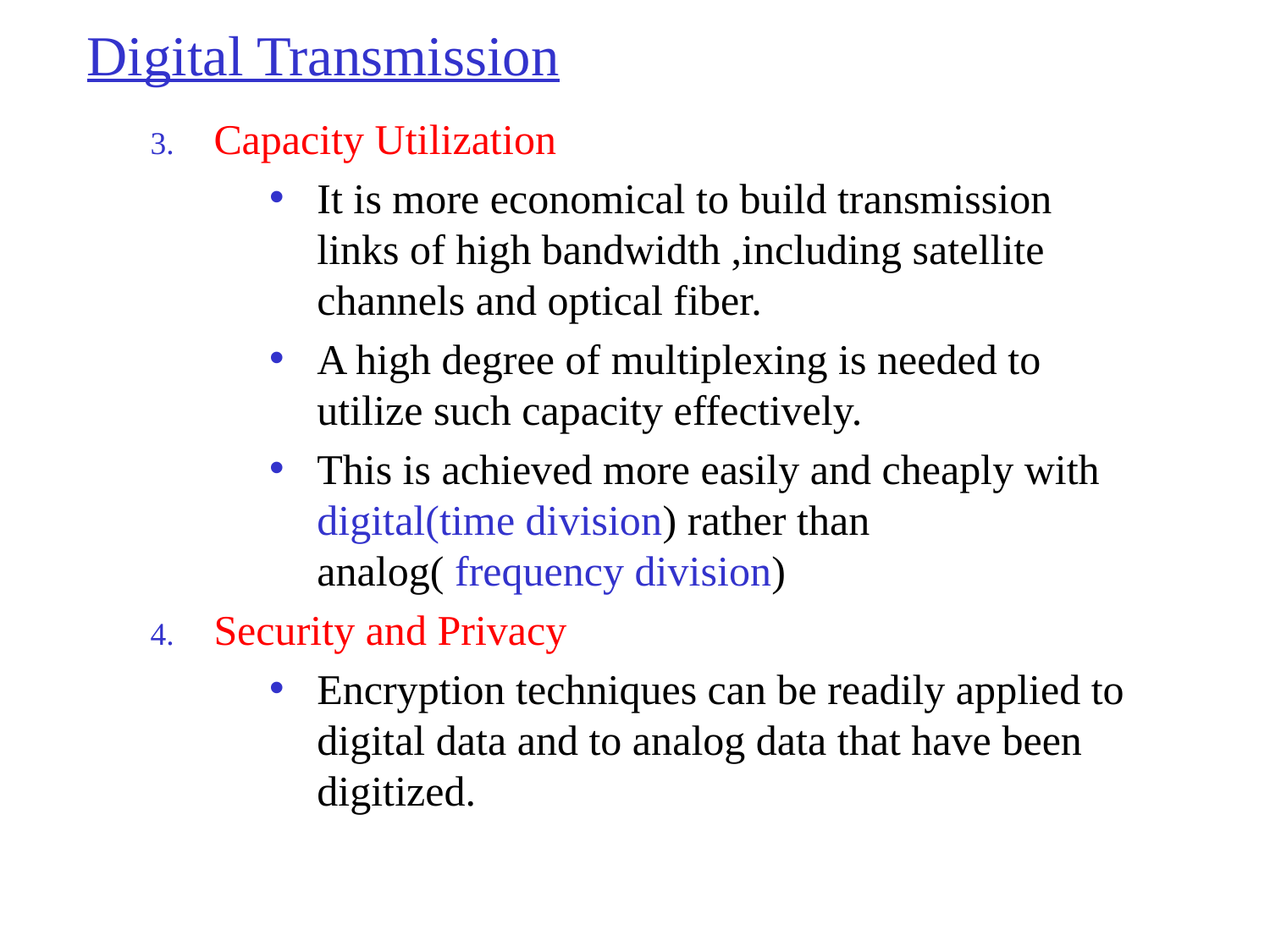

# Digital Transmission
Capacity Utilization
It is more economical to build transmission links of high bandwidth ,including satellite channels and optical fiber.
A high degree of multiplexing is needed to utilize such capacity effectively.
This is achieved more easily and cheaply with digital(time division) rather than analog( frequency division)
Security and Privacy
Encryption techniques can be readily applied to digital data and to analog data that have been digitized.